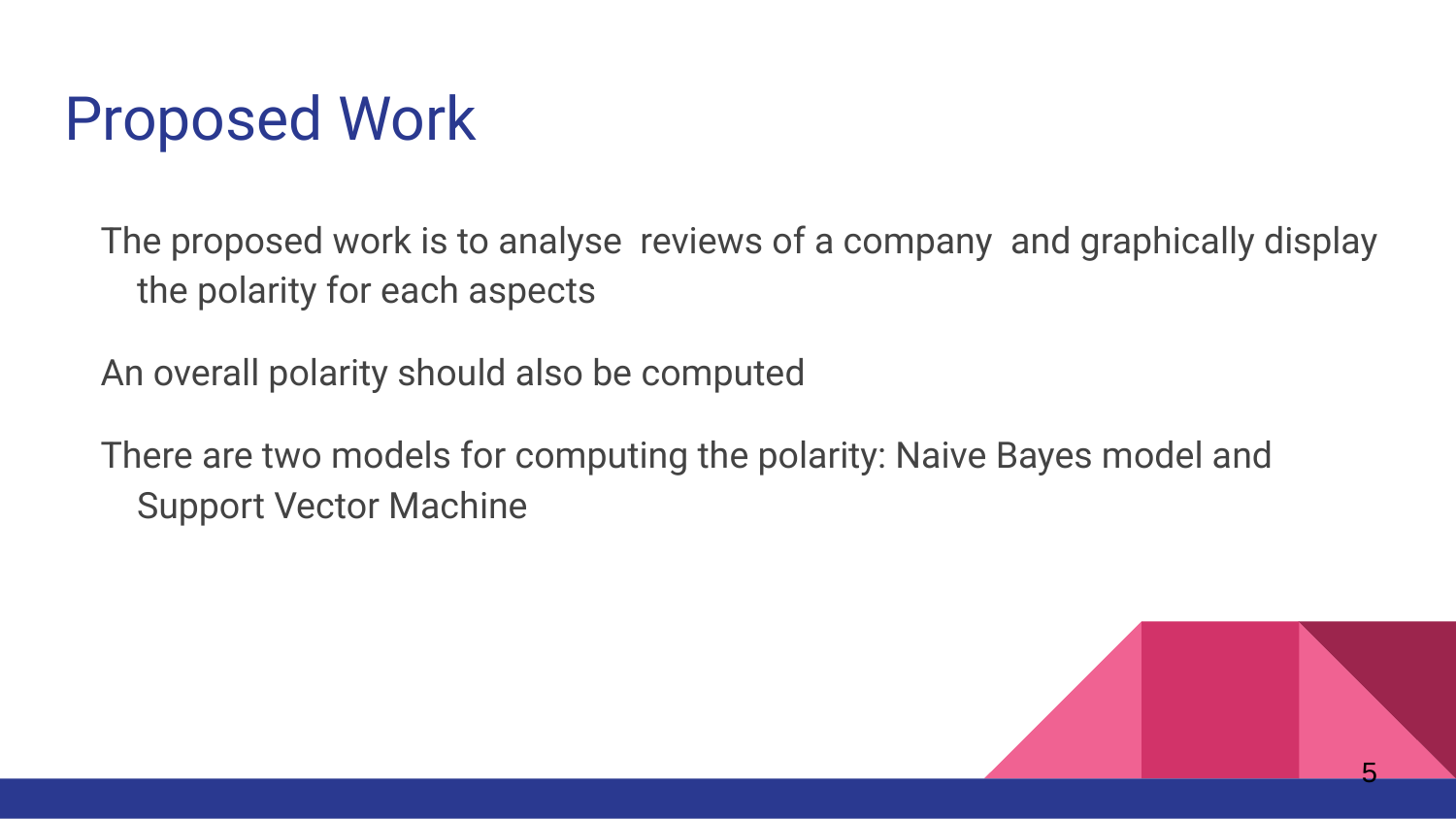

# Proposed Work
The proposed work is to analyse  reviews of a company  and graphically display the polarity for each aspects
An overall polarity should also be computed
There are two models for computing the polarity: Naive Bayes model and Support Vector Machine
5